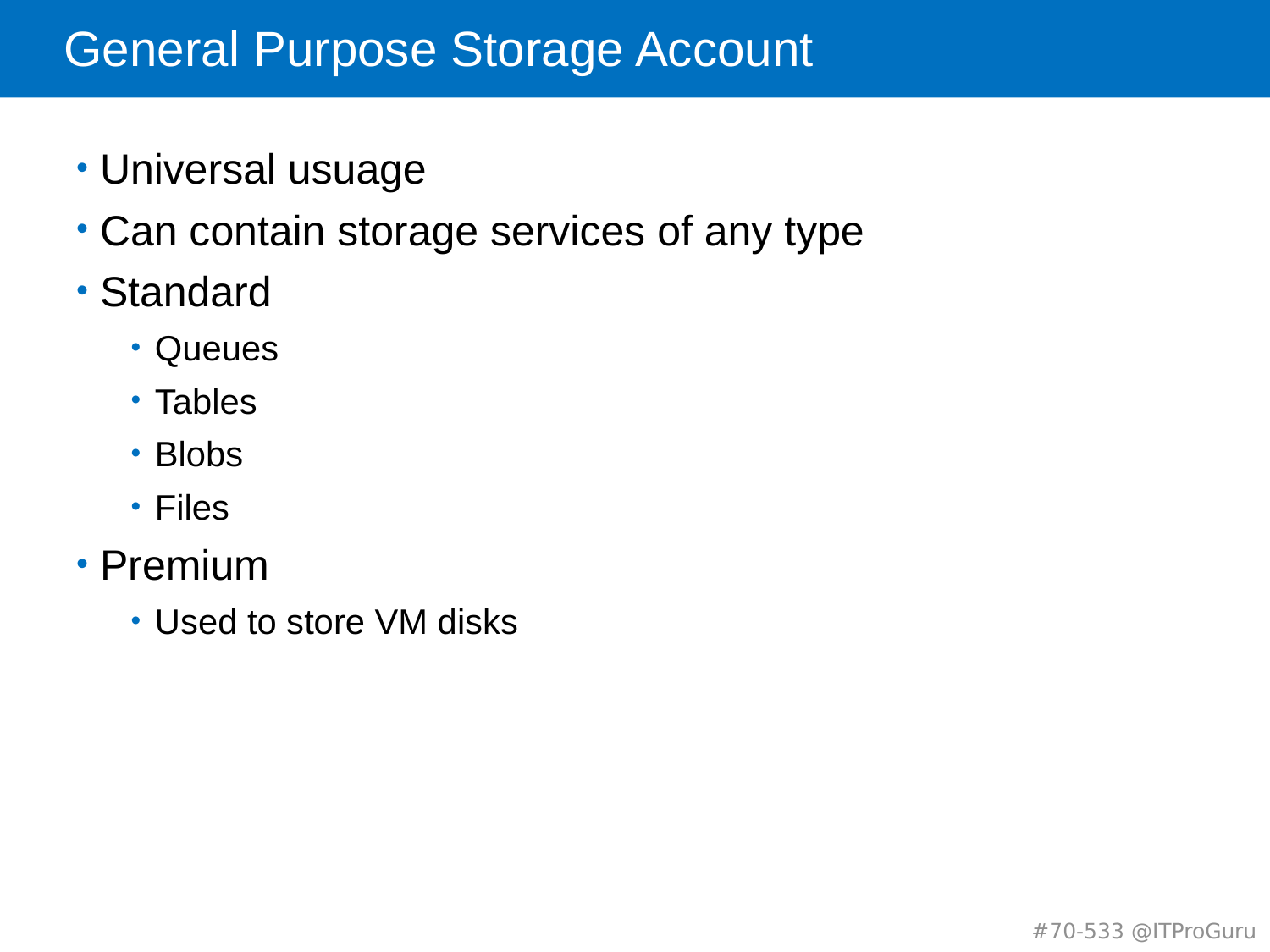

# General Purpose Storage Account
Universal usuage
Can contain storage services of any type
Standard
Queues
Tables
Blobs
Files
Premium
Used to store VM disks